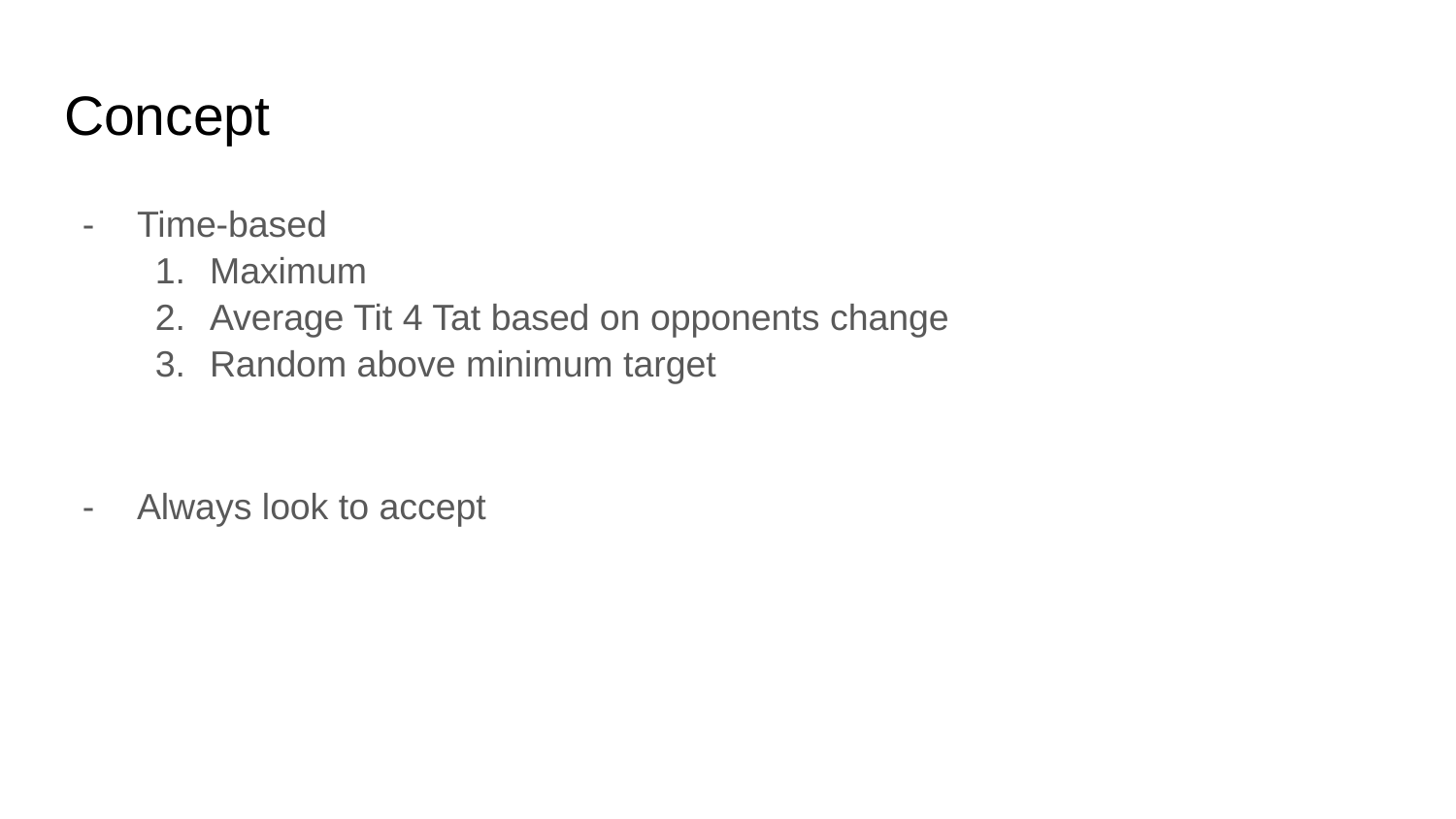

# Concept
Time-based
Maximum
Average Tit 4 Tat based on opponents change
Random above minimum target

Always look to accept